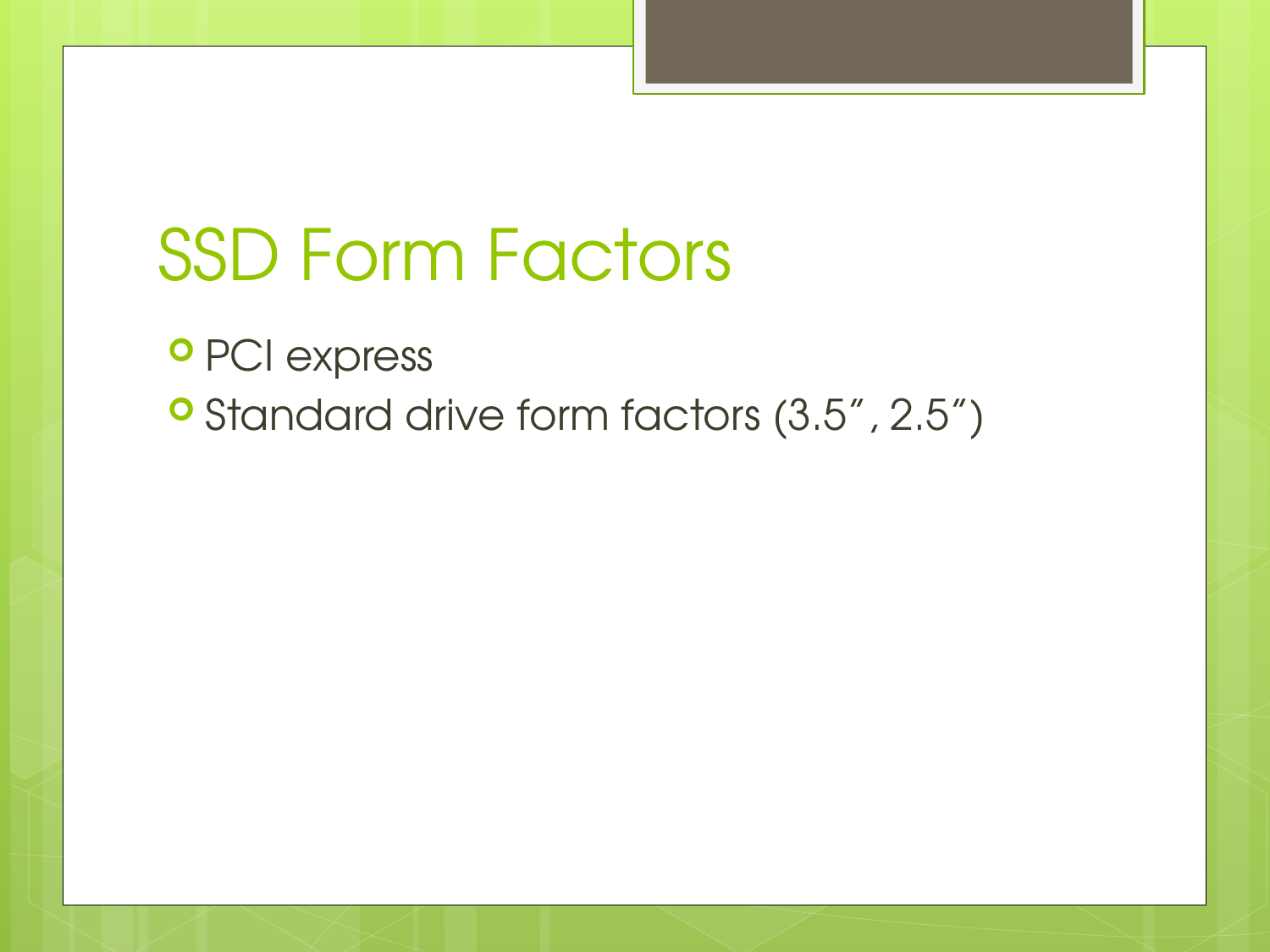

# SSD Form Factors
PCI express
Standard drive form factors (3.5”, 2.5”)